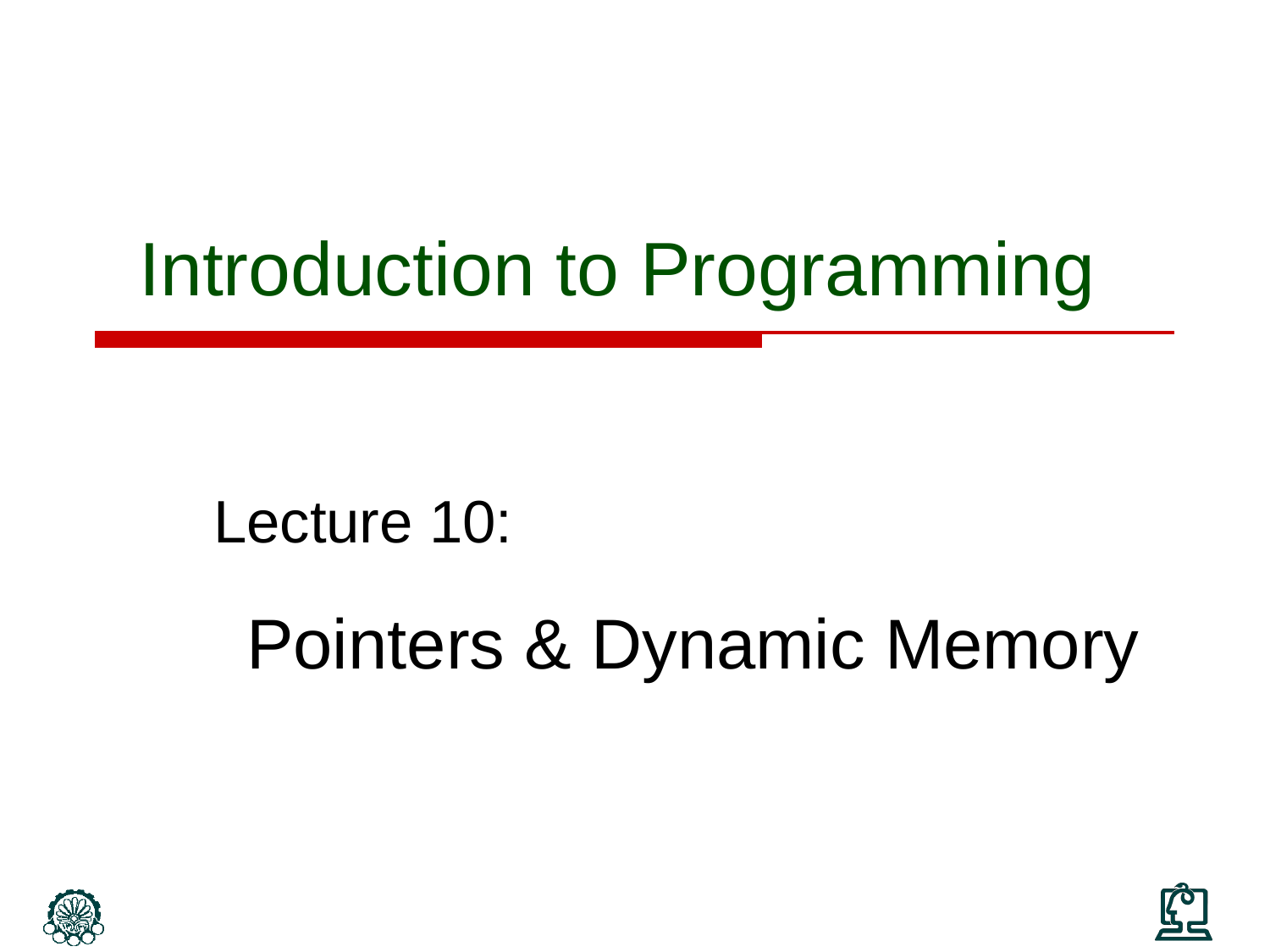

Introduction to Programming
Lecture 10:
Pointers & Dynamic Memory